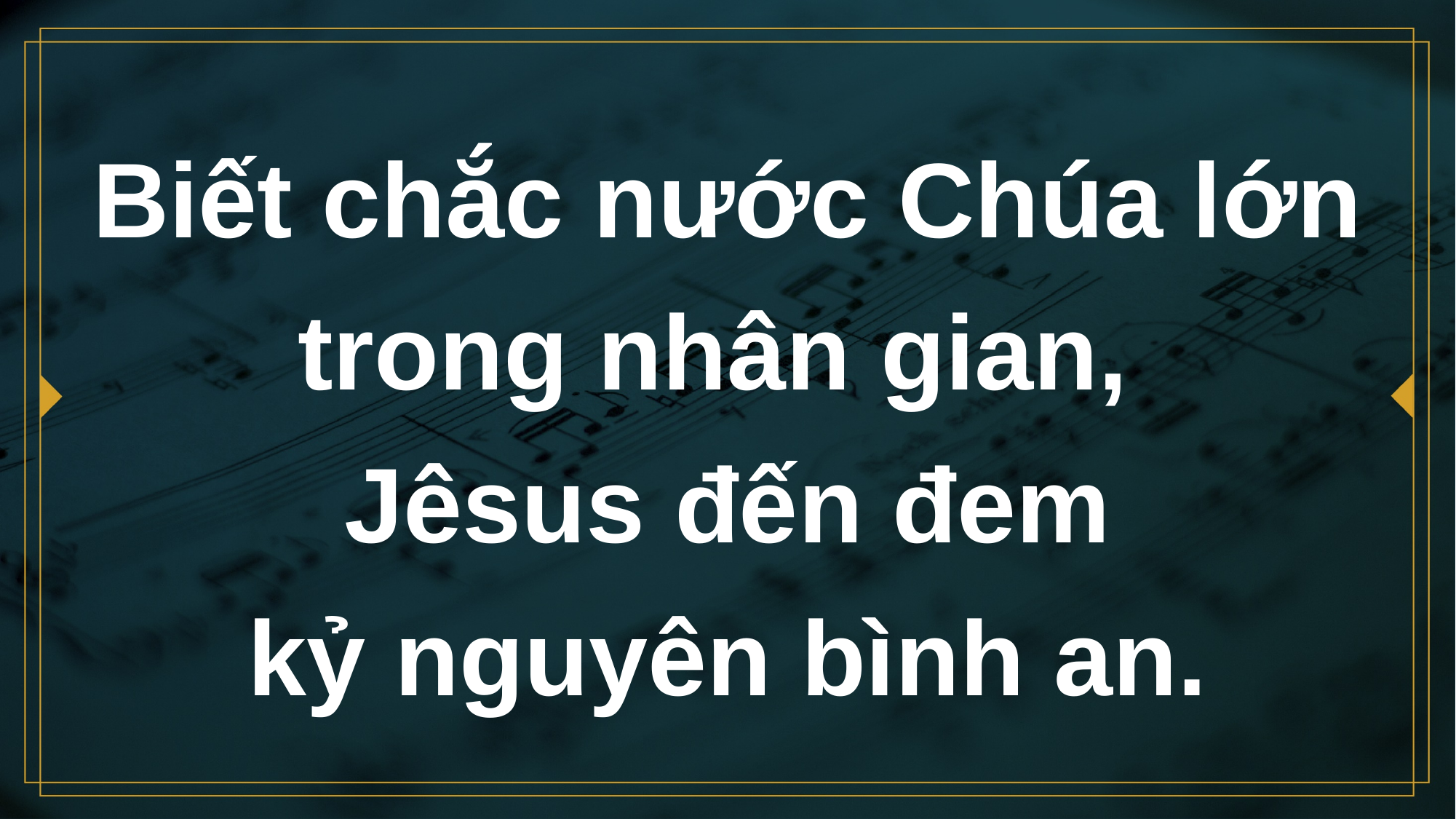

# Biết chắc nước Chúa lớn trong nhân gian, Jêsus đến đem kỷ nguyên bình an.